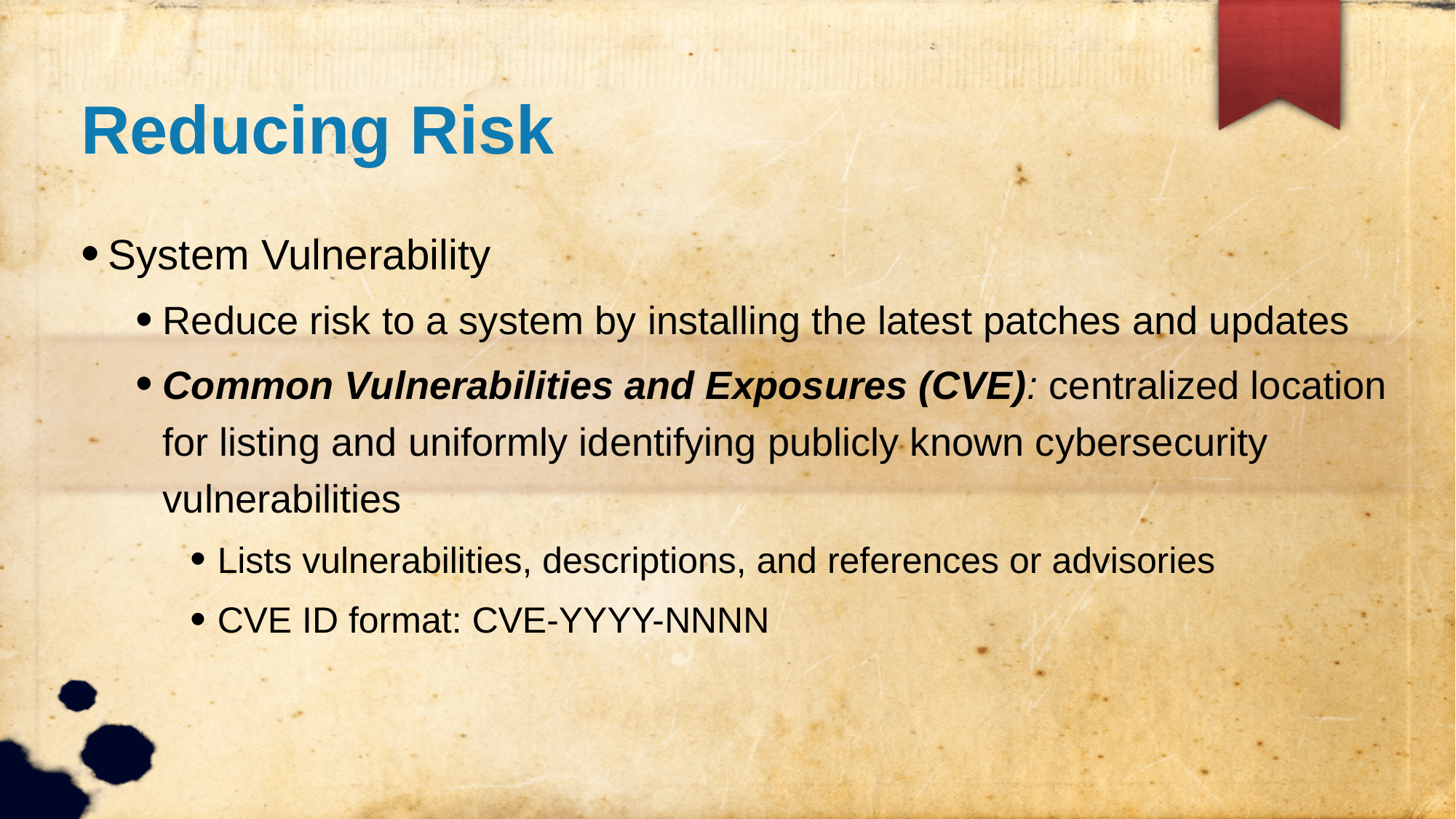

Reducing Risk
System Vulnerability
Reduce risk to a system by installing the latest patches and updates
Common Vulnerabilities and Exposures (CVE): centralized location for listing and uniformly identifying publicly known cybersecurity vulnerabilities
Lists vulnerabilities, descriptions, and references or advisories
CVE ID format: CVE-YYYY-NNNN